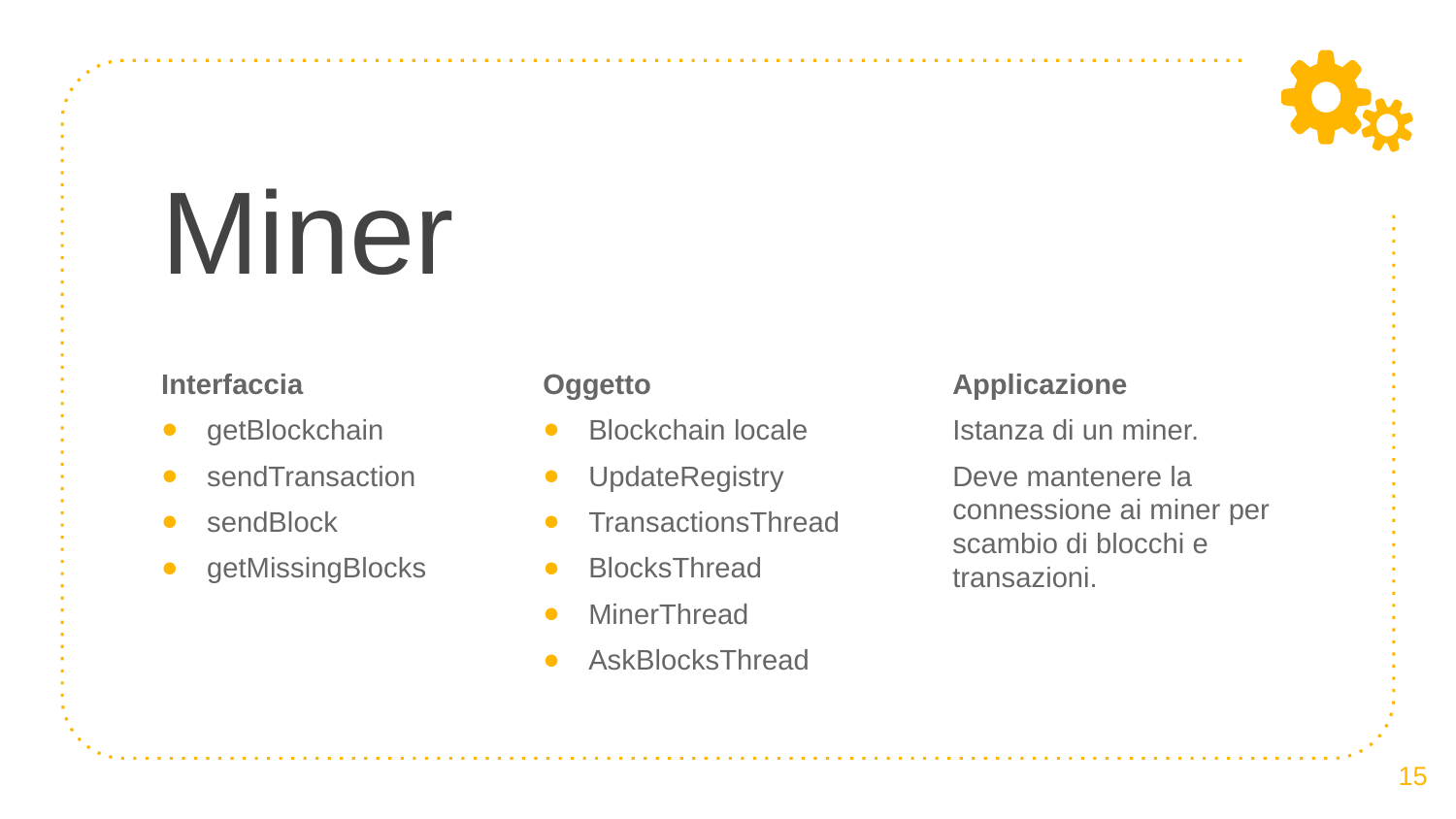

# Miner
Interfaccia
getBlockchain
sendTransaction
sendBlock
getMissingBlocks
Oggetto
Blockchain locale
UpdateRegistry
TransactionsThread
BlocksThread
MinerThread
AskBlocksThread

Applicazione
Istanza di un miner.
Deve mantenere la connessione ai miner per scambio di blocchi e transazioni.

15